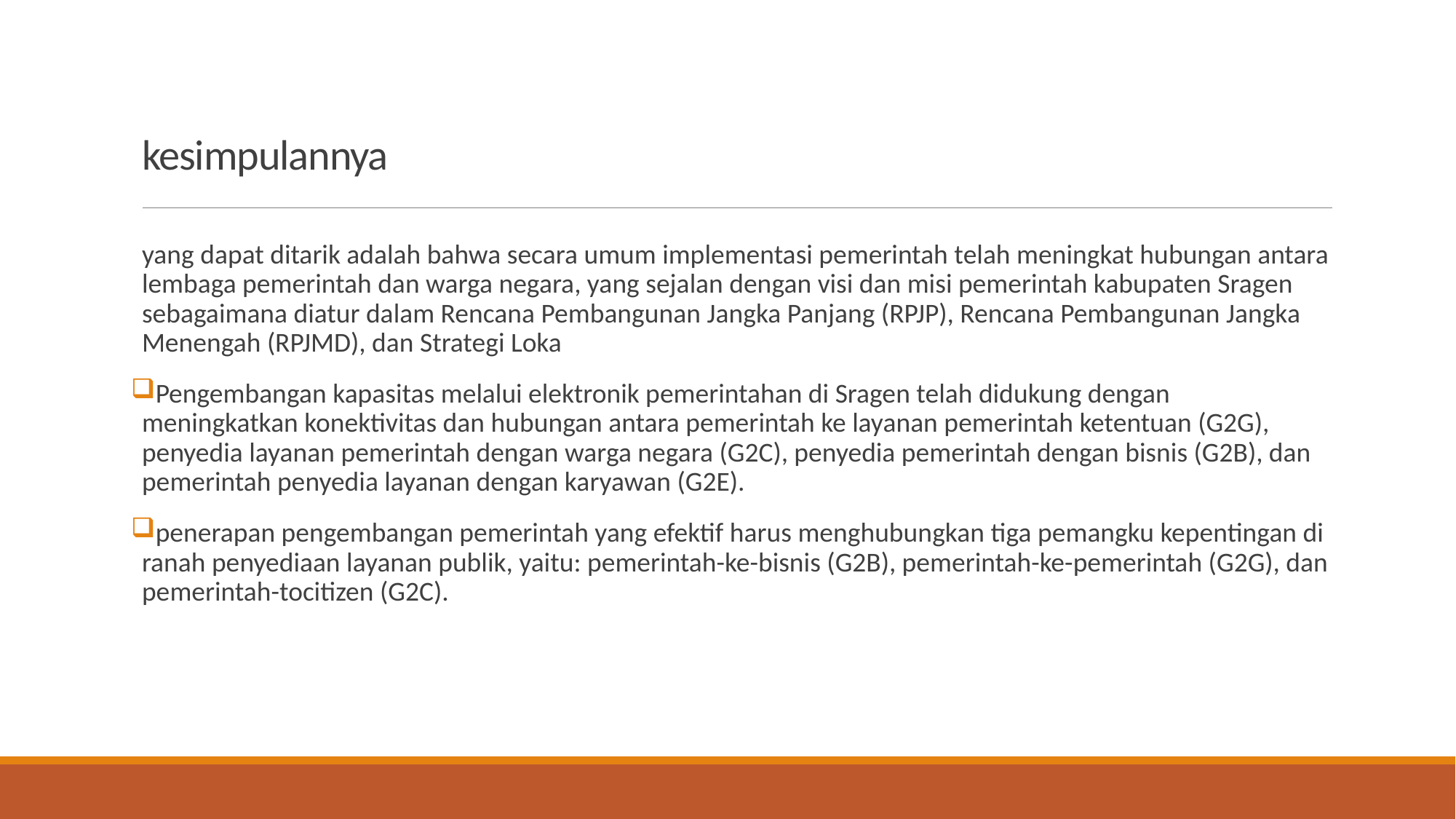

# kesimpulannya
yang dapat ditarik adalah bahwa secara umum implementasi pemerintah telah meningkat hubungan antara lembaga pemerintah dan warga negara, yang sejalan dengan visi dan misi pemerintah kabupaten Sragen sebagaimana diatur dalam Rencana Pembangunan Jangka Panjang (RPJP), Rencana Pembangunan Jangka Menengah (RPJMD), dan Strategi Loka
Pengembangan kapasitas melalui elektronik pemerintahan di Sragen telah didukung dengan meningkatkan konektivitas dan hubungan antara pemerintah ke layanan pemerintah ketentuan (G2G), penyedia layanan pemerintah dengan warga negara (G2C), penyedia pemerintah dengan bisnis (G2B), dan pemerintah penyedia layanan dengan karyawan (G2E).
penerapan pengembangan pemerintah yang efektif harus menghubungkan tiga pemangku kepentingan di ranah penyediaan layanan publik, yaitu: pemerintah-ke-bisnis (G2B), pemerintah-ke-pemerintah (G2G), dan pemerintah-tocitizen (G2C).